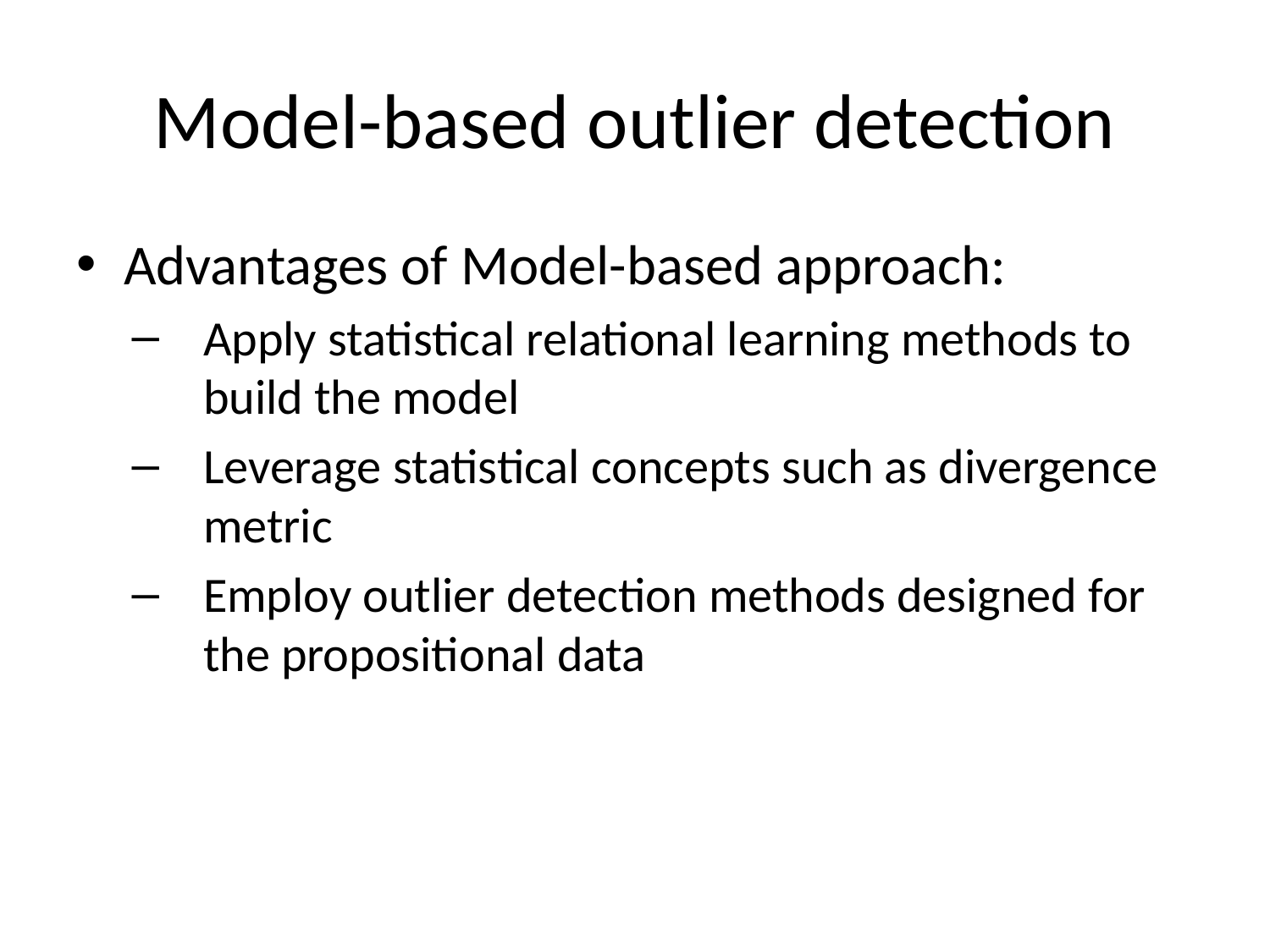

# Model-based outlier detection
Advantages of Model-based approach:
Apply statistical relational learning methods to build the model
Leverage statistical concepts such as divergence metric
Employ outlier detection methods designed for the propositional data